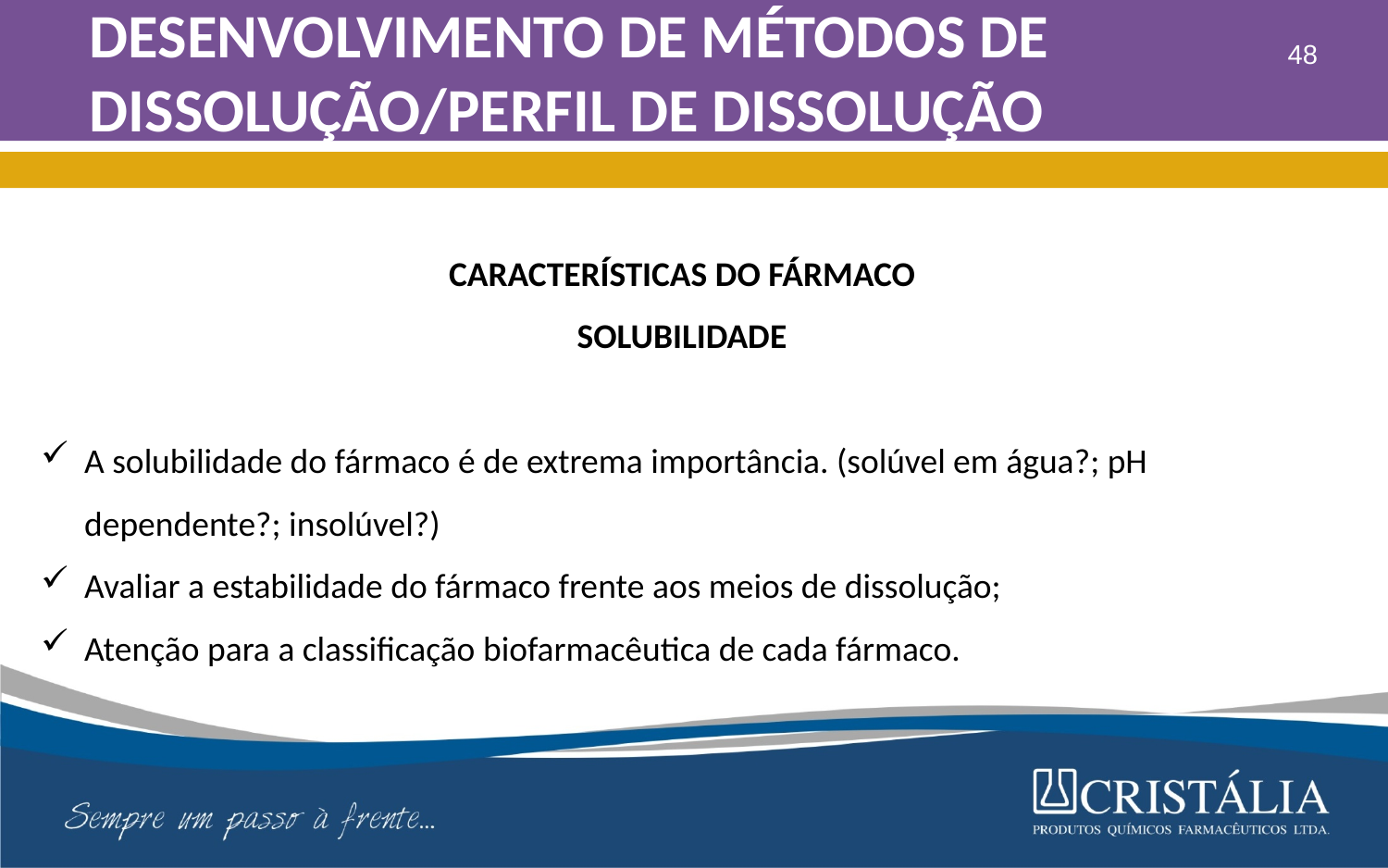

# DESENVOLVIMENTO DE MÉTODOS DE DISSOLUÇÃO/PERFIL DE DISSOLUÇÃO
48

CARACTERÍSTICAS DO FÁRMACO
SOLUBILIDADE

A solubilidade do fármaco é de extrema importância. (solúvel em água?; pH dependente?; insolúvel?)
Avaliar a estabilidade do fármaco frente aos meios de dissolução;
Atenção para a classificação biofarmacêutica de cada fármaco.